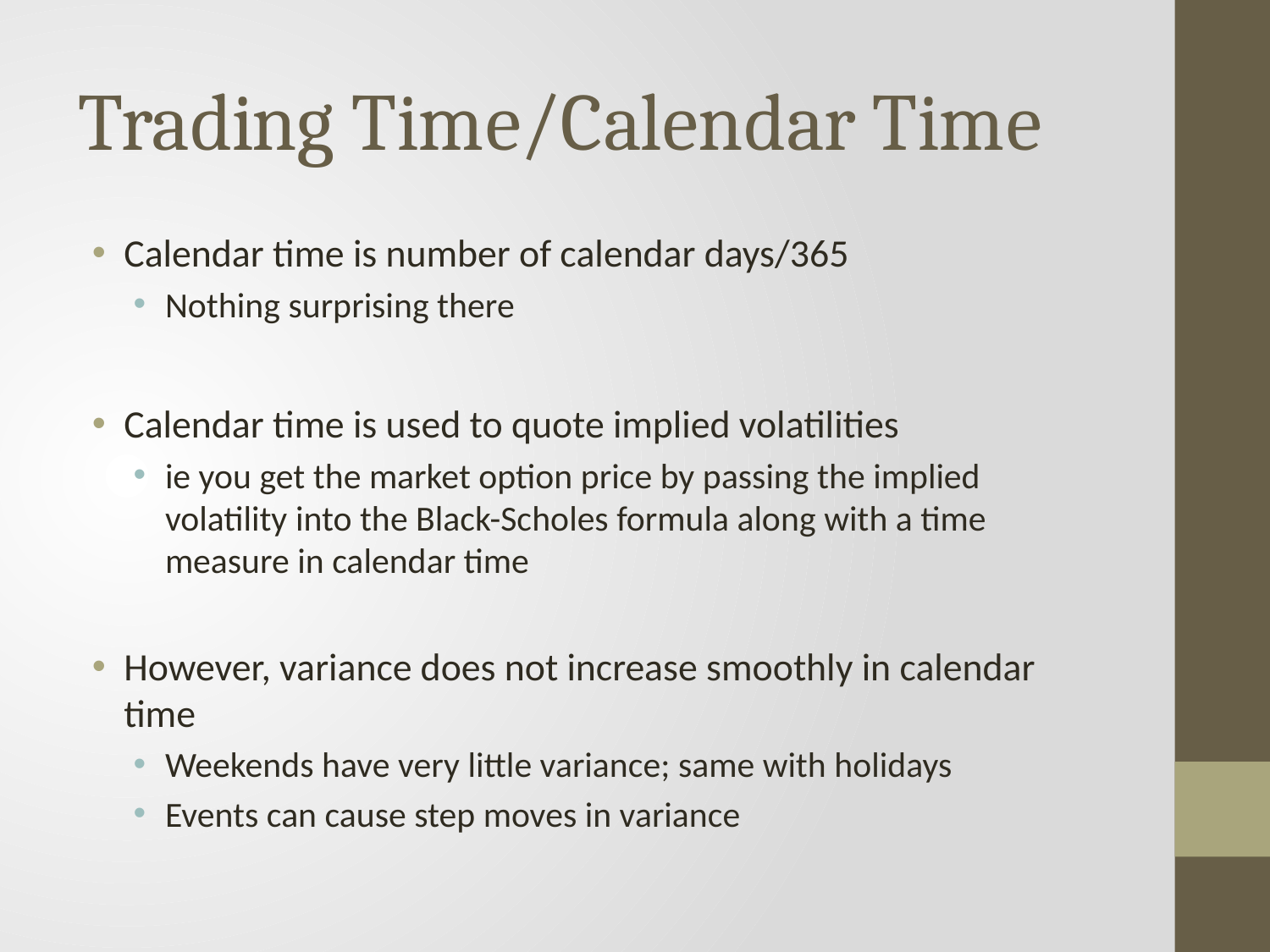

# Trading Time/Calendar Time
Calendar time is number of calendar days/365
Nothing surprising there

Calendar time is used to quote implied volatilities
ie you get the market option price by passing the implied volatility into the Black-Scholes formula along with a time measure in calendar time

However, variance does not increase smoothly in calendar time
Weekends have very little variance; same with holidays
Events can cause step moves in variance